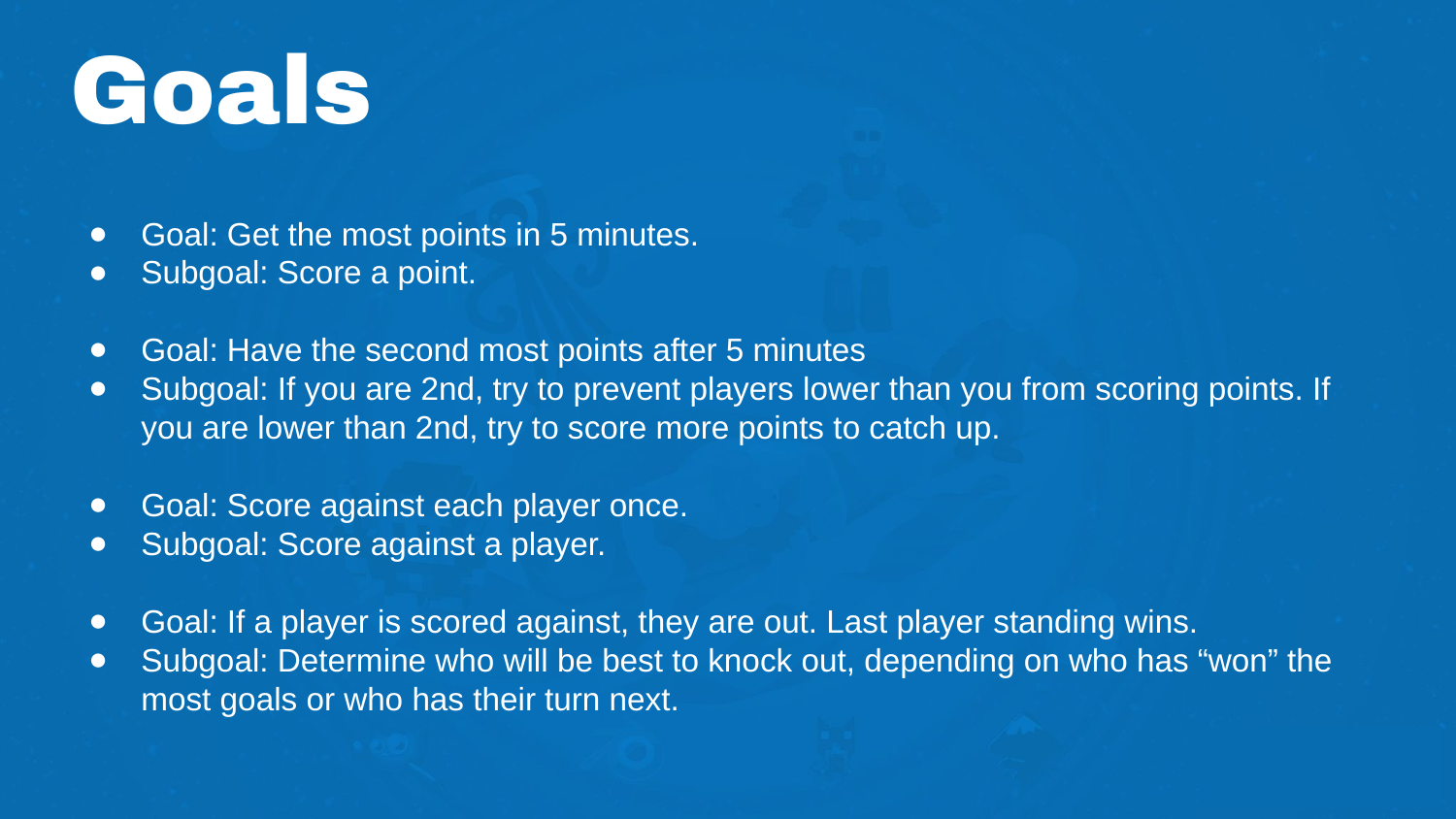

# Goals
Goal: Get the most points in 5 minutes.
Subgoal: Score a point.

Goal: Have the second most points after 5 minutes
Subgoal: If you are 2nd, try to prevent players lower than you from scoring points. If you are lower than 2nd, try to score more points to catch up.

Goal: Score against each player once.
Subgoal: Score against a player.

Goal: If a player is scored against, they are out. Last player standing wins.
Subgoal: Determine who will be best to knock out, depending on who has “won” the most goals or who has their turn next.